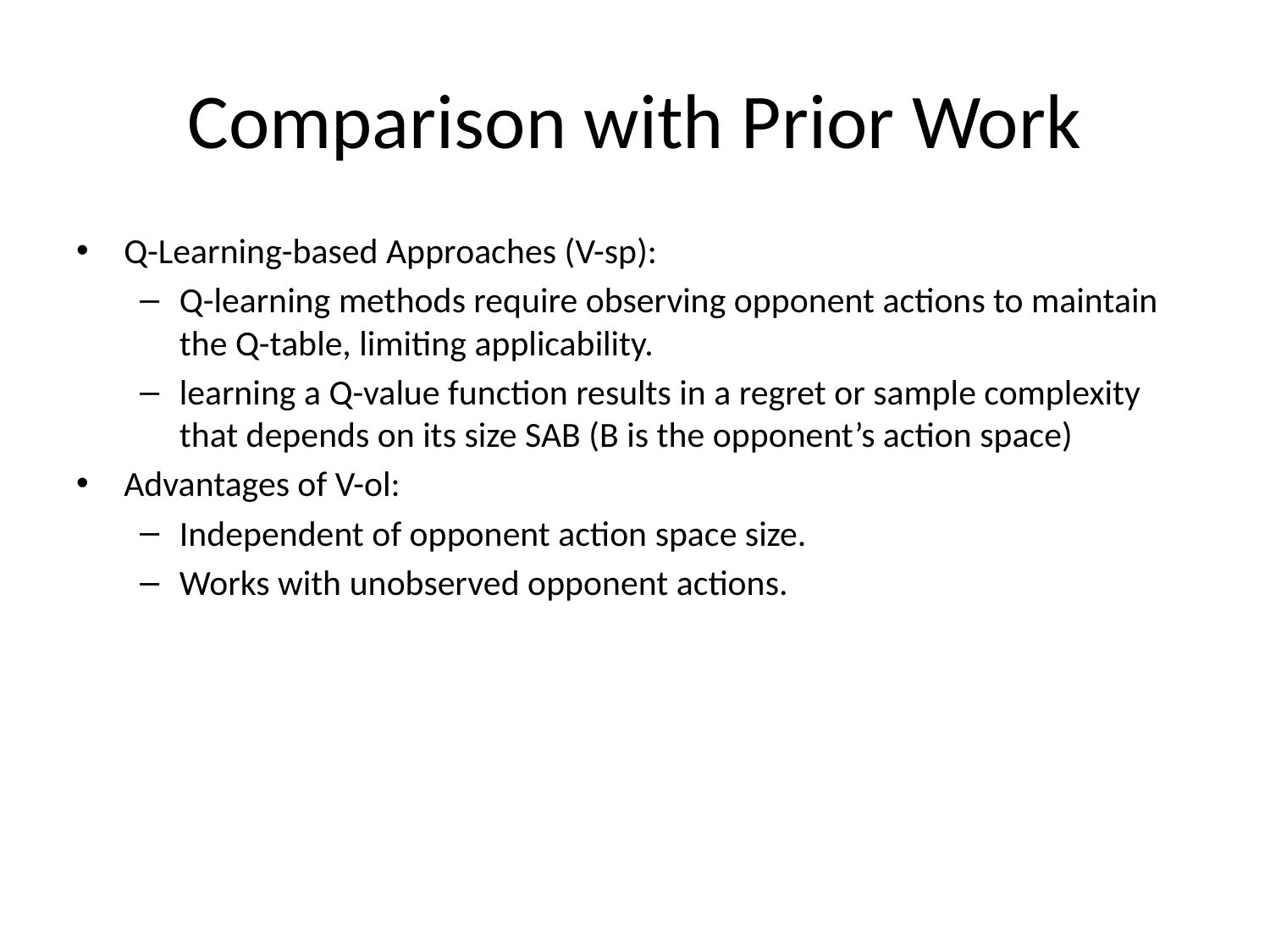

# Comparison with Prior Work
Q-Learning-based Approaches (V-sp):
Q-learning methods require observing opponent actions to maintain the Q-table, limiting applicability.
learning a Q-value function results in a regret or sample complexity that depends on its size SAB (B is the opponent’s action space)
Advantages of V-ol:
Independent of opponent action space size.
Works with unobserved opponent actions.